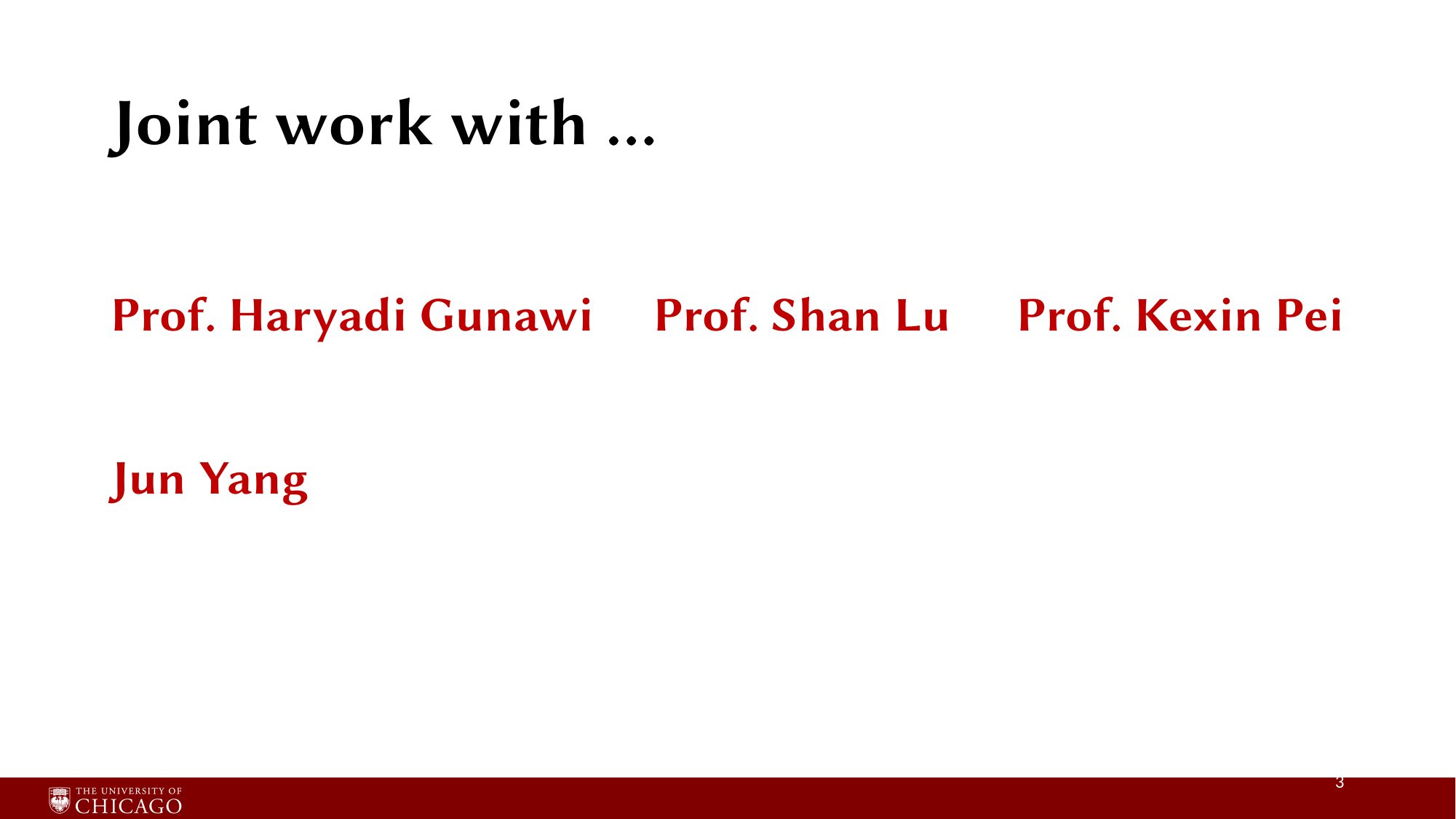

# Joint work with …
Prof. Shan Lu
Prof. Kexin Pei
Prof. Haryadi Gunawi
Jun Yang
3